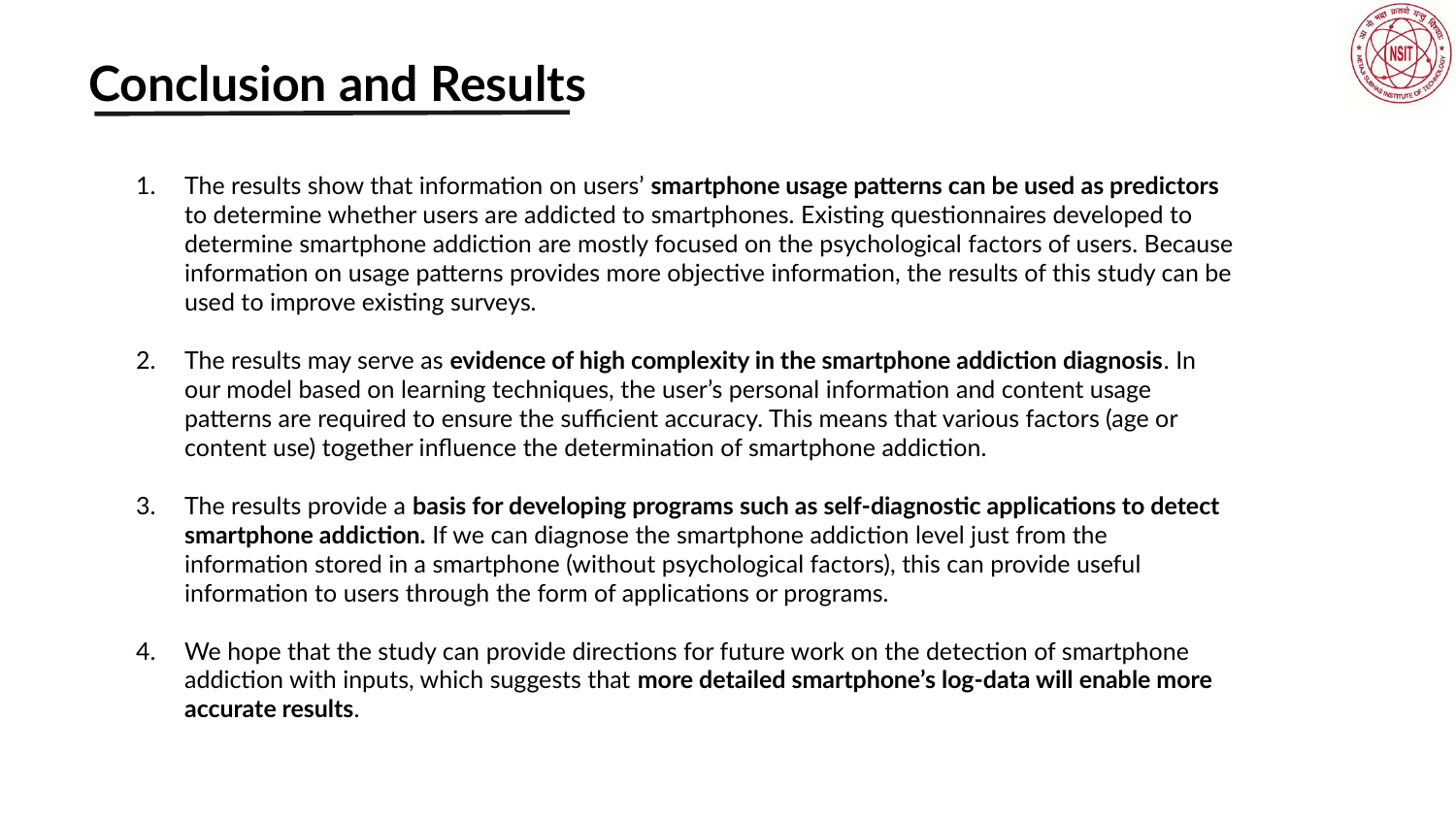

Conclusion and Results
The results show that information on users’ smartphone usage patterns can be used as predictors to determine whether users are addicted to smartphones. Existing questionnaires developed to determine smartphone addiction are mostly focused on the psychological factors of users. Because information on usage patterns provides more objective information, the results of this study can be used to improve existing surveys.
The results may serve as evidence of high complexity in the smartphone addiction diagnosis. In our model based on learning techniques, the user’s personal information and content usage patterns are required to ensure the sufficient accuracy. This means that various factors (age or content use) together influence the determination of smartphone addiction.
The results provide a basis for developing programs such as self-diagnostic applications to detect smartphone addiction. If we can diagnose the smartphone addiction level just from the information stored in a smartphone (without psychological factors), this can provide useful information to users through the form of applications or programs.
We hope that the study can provide directions for future work on the detection of smartphone addiction with inputs, which suggests that more detailed smartphone’s log-data will enable more accurate results.